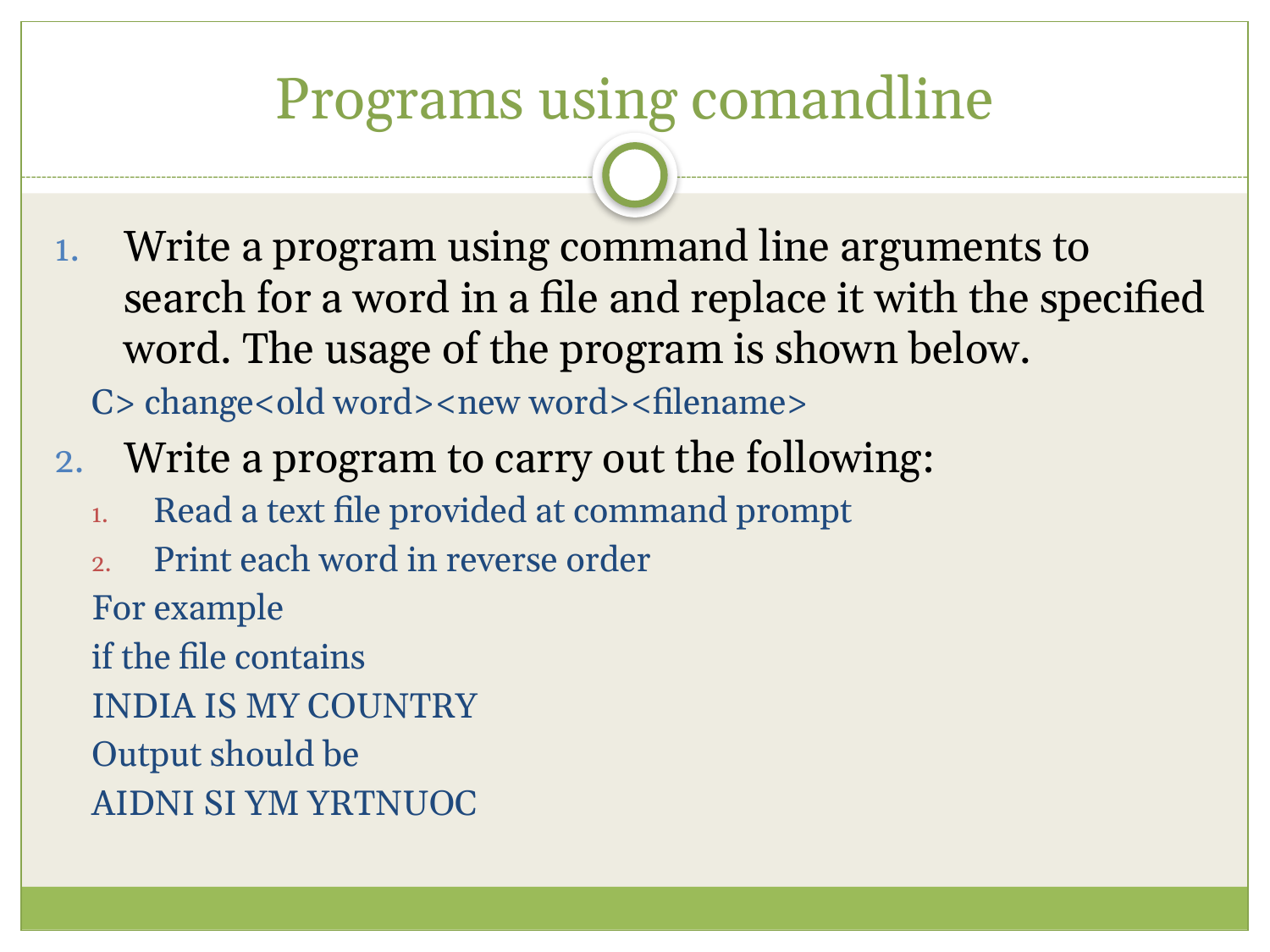

# Programs using comandline
Write a program using command line arguments to search for a word in a file and replace it with the specified word. The usage of the program is shown below.
C> change<old word><new word><filename>
Write a program to carry out the following:
Read a text file provided at command prompt
Print each word in reverse order
For example
if the file contains
INDIA IS MY COUNTRY
Output should be
AIDNI SI YM YRTNUOC